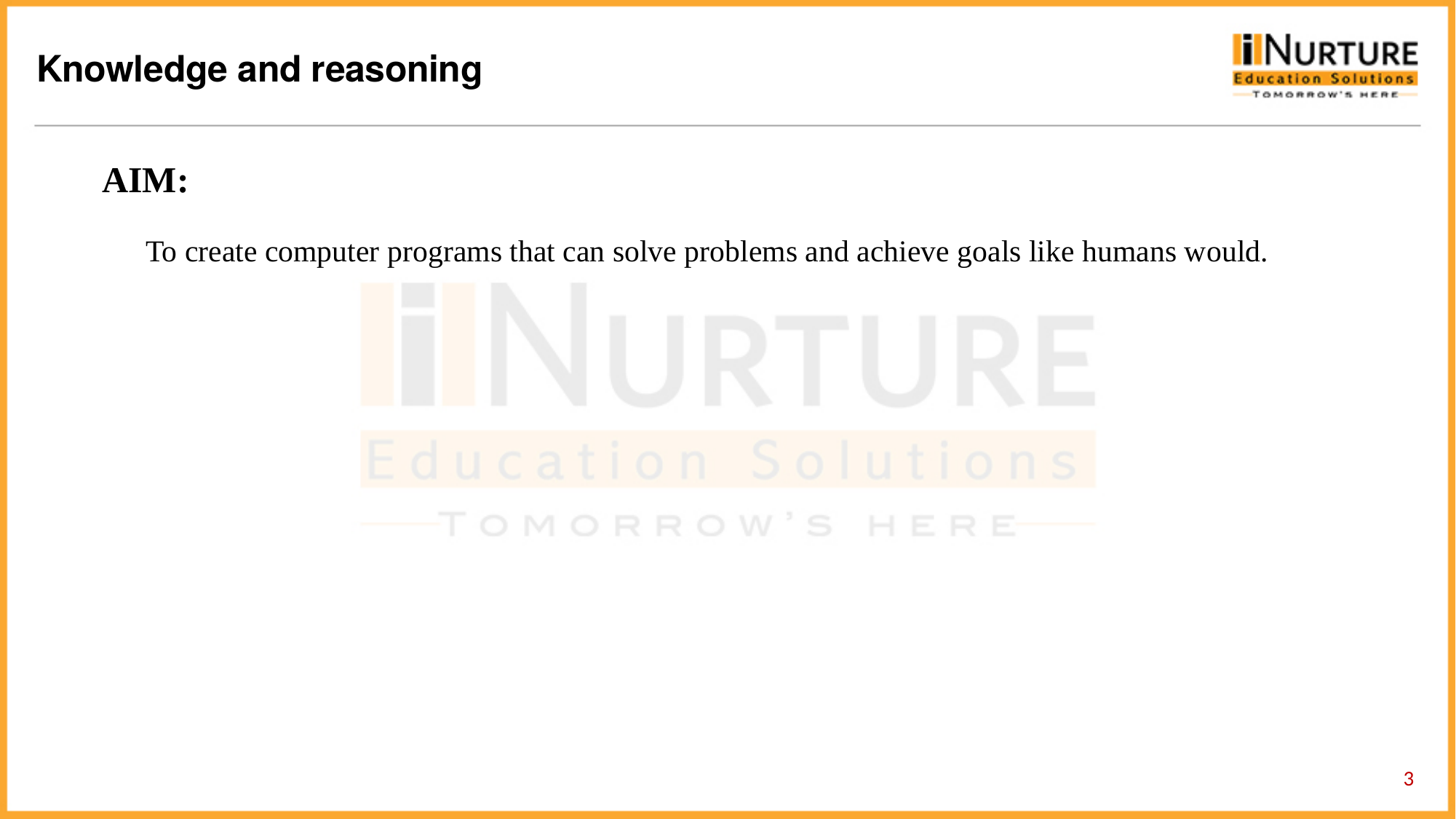

AIM:
To create computer programs that can solve problems and achieve goals like humans would.